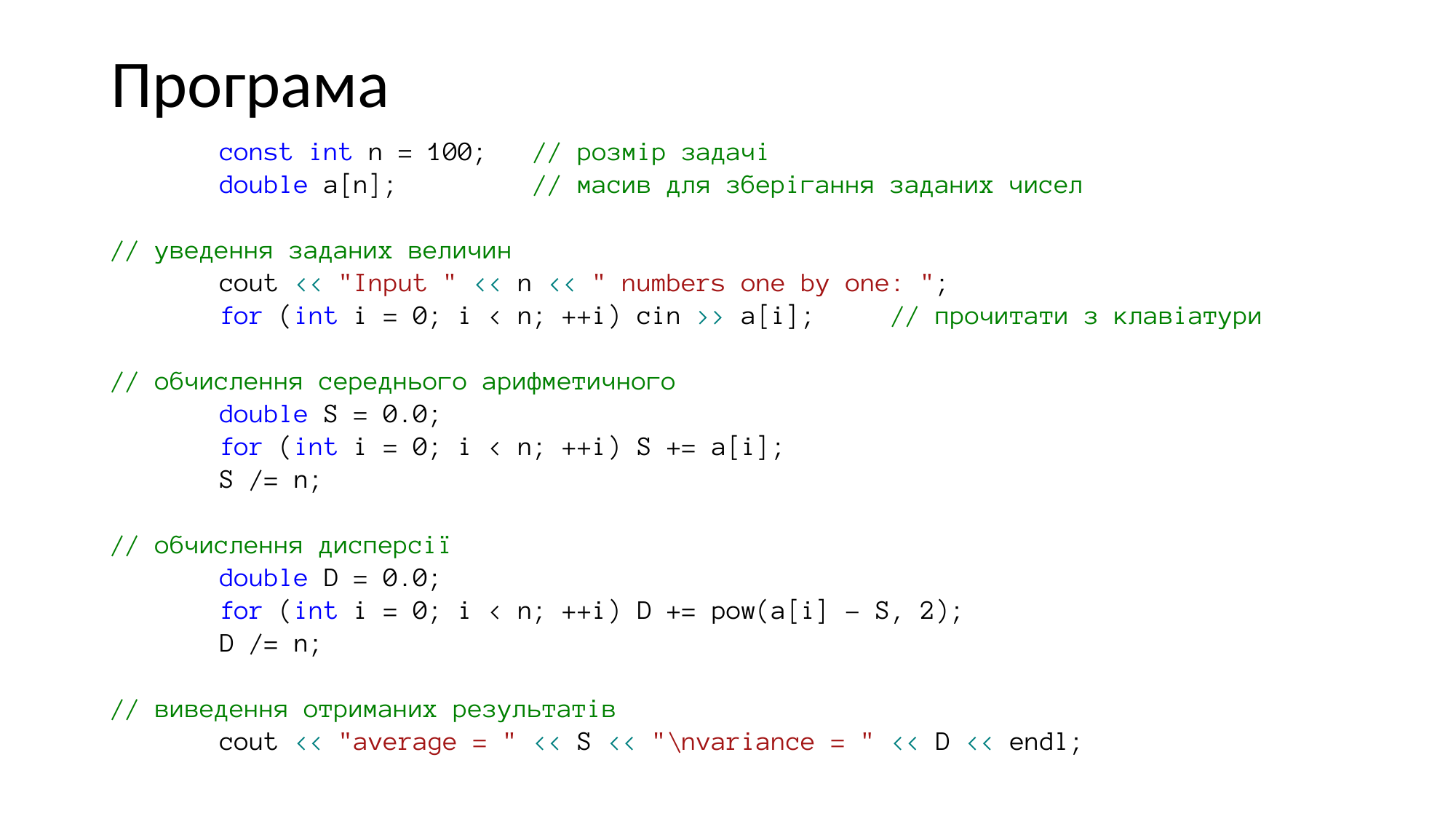

# Програма
	const int n = 100;   // розмір задачі
	double a[n];         // масив для зберігання заданих чисел

// уведення заданих величин
	cout << "Input " << n << " numbers one by one: ";
	for (int i = 0; i < n; ++i) cin >> a[i];     // прочитати з клавіатури

// обчислення середнього арифметичного
	double S = 0.0;
	for (int i = 0; i < n; ++i) S += a[i];
	S /= n;

// обчислення дисперсії
	double D = 0.0;
	for (int i = 0; i < n; ++i) D += pow(a[i] – S, 2);
	D /= n;

// виведення отриманих результатів
	cout << "average = " << S << "\nvariance = " << D << endl;